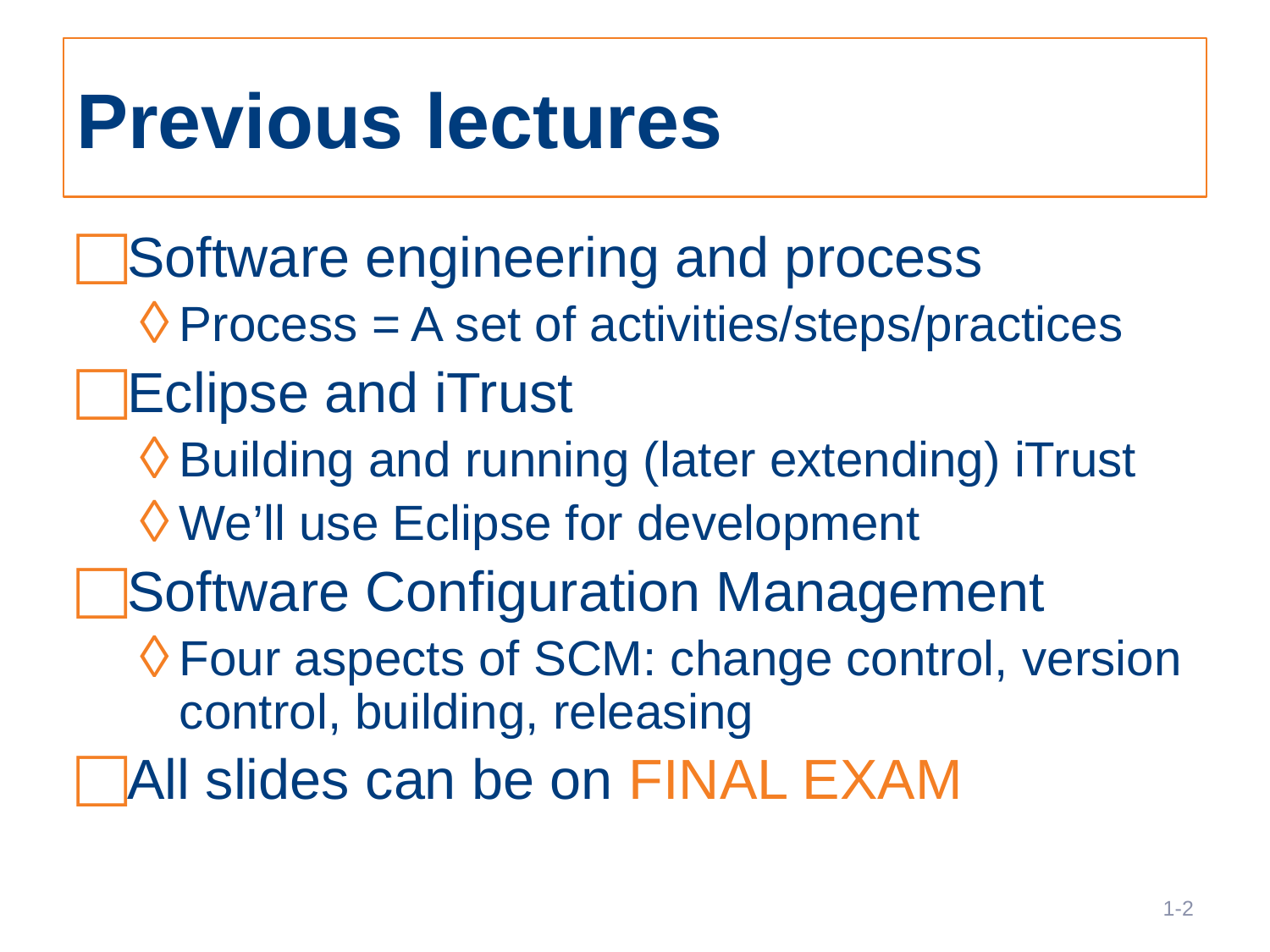

# Previous lectures
Software engineering and process
Process = A set of activities/steps/practices
Eclipse and iTrust
Building and running (later extending) iTrust
We’ll use Eclipse for development
Software Configuration Management
Four aspects of SCM: change control, version control, building, releasing
All slides can be on FINAL EXAM
2